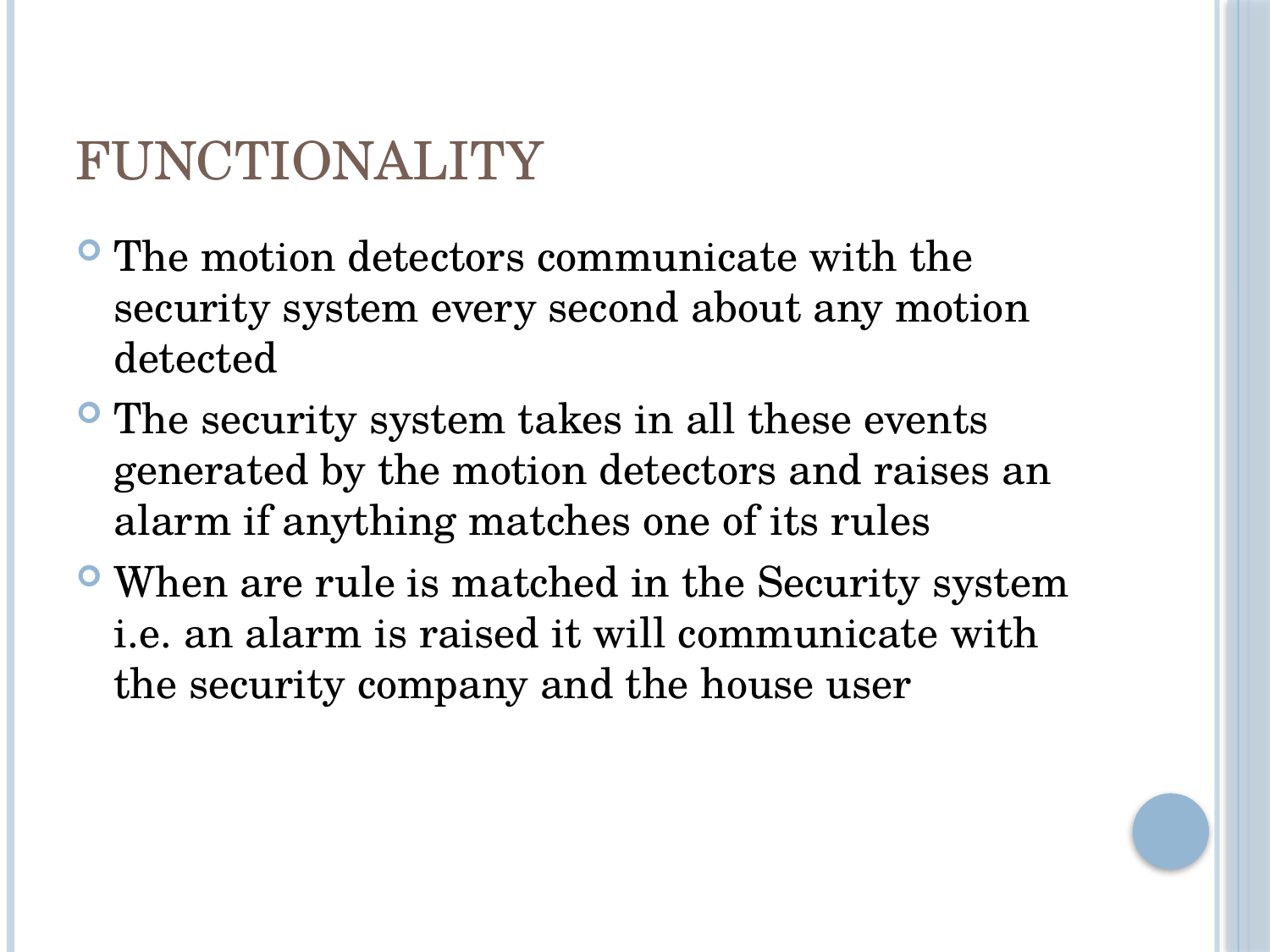

# Functionality
The motion detectors communicate with the security system every second about any motion detected
The security system takes in all these events generated by the motion detectors and raises an alarm if anything matches one of its rules
When are rule is matched in the Security system i.e. an alarm is raised it will communicate with the security company and the house user